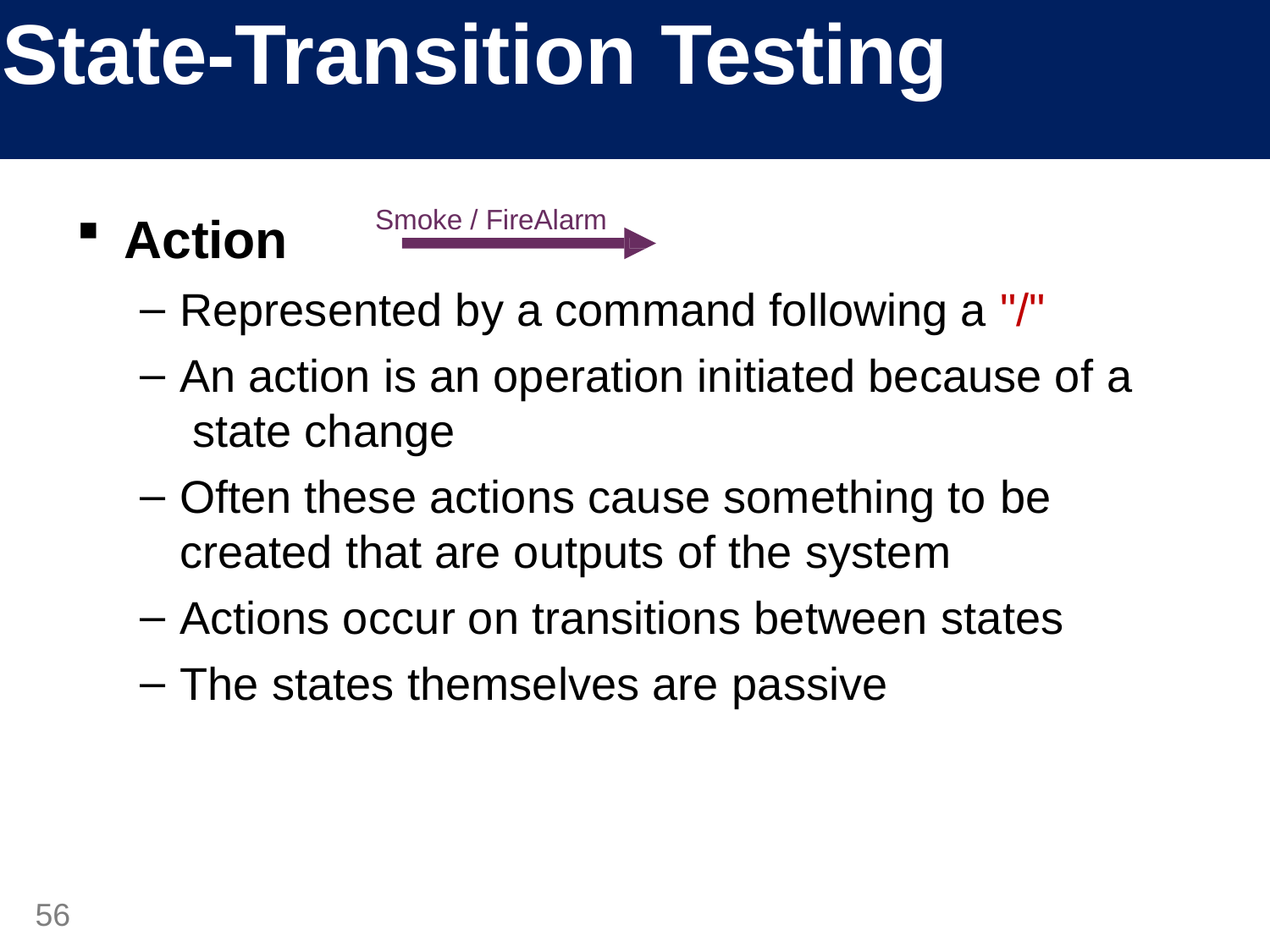

# State-Transition Testing
Smoke / FireAlarm
Action

Represented by a command following a "/"
An action is an operation initiated because of a  state change
Often these actions cause something to be
created that are outputs of the system
Actions occur on transitions between states
The states themselves are passive
56